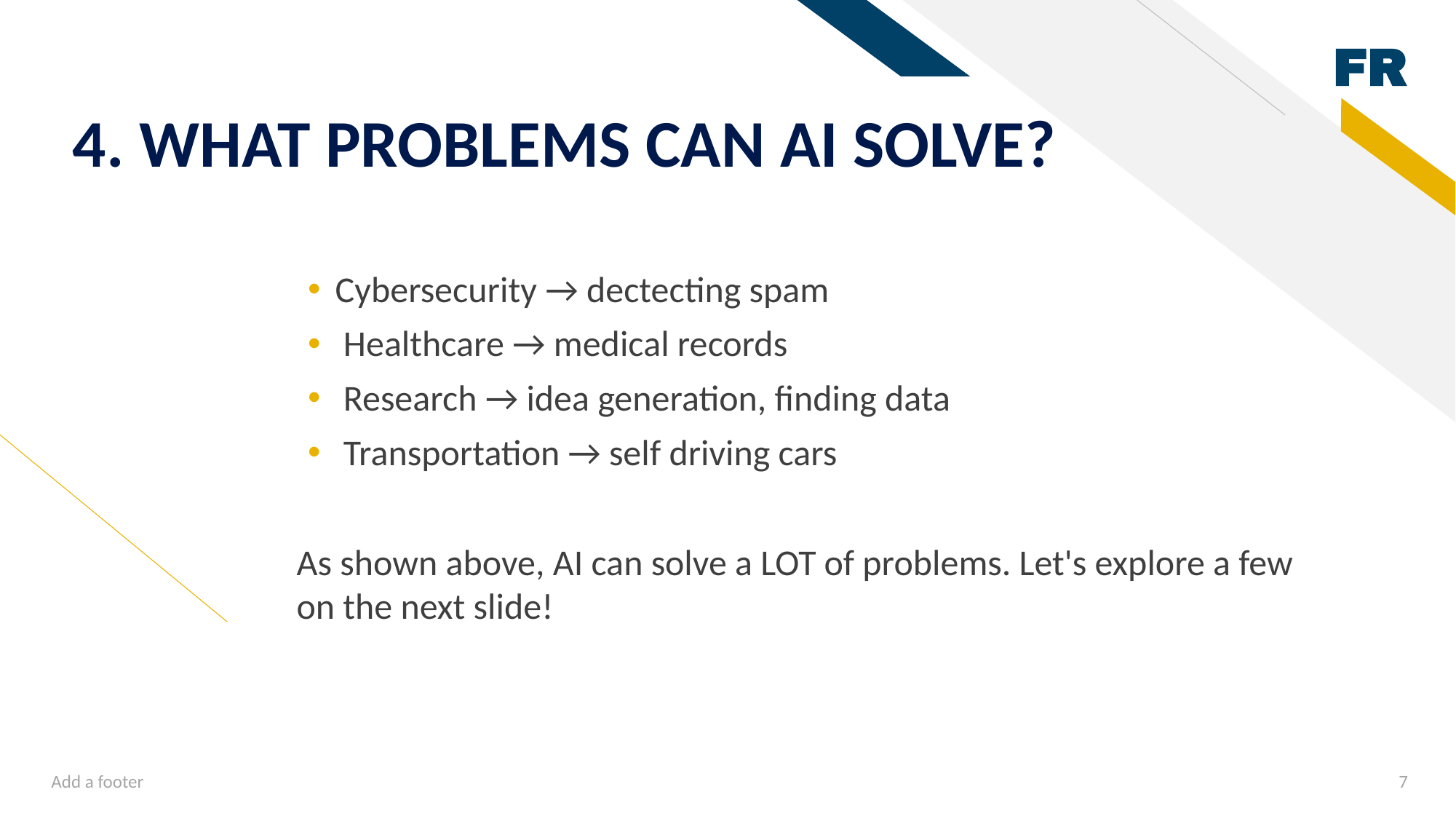

# 4. WHAT PROBLEMS CAN AI SOLVE?
Cybersecurity → dectecting spam
 Healthcare → medical records
 Research → idea generation, finding data
 Transportation → self driving cars
As shown above, AI can solve a LOT of problems. Let's explore a few on the next slide!
Add a footer
7